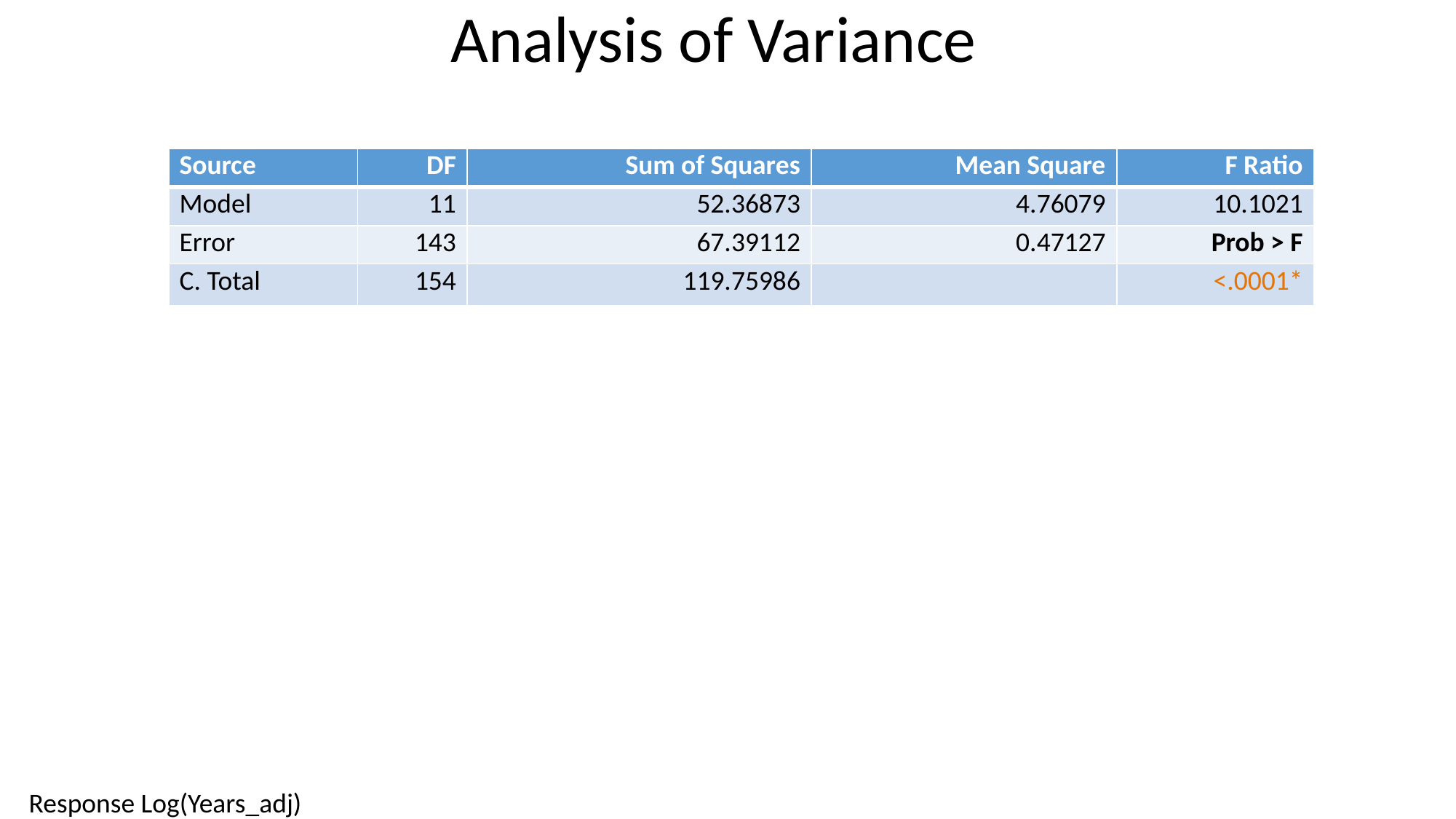

# Analysis of Variance
| Source | DF | Sum of Squares | Mean Square | F Ratio |
| --- | --- | --- | --- | --- |
| Model | 11 | 52.36873 | 4.76079 | 10.1021 |
| Error | 143 | 67.39112 | 0.47127 | Prob > F |
| C. Total | 154 | 119.75986 |  | <.0001\* |
Response Log(Years_adj)